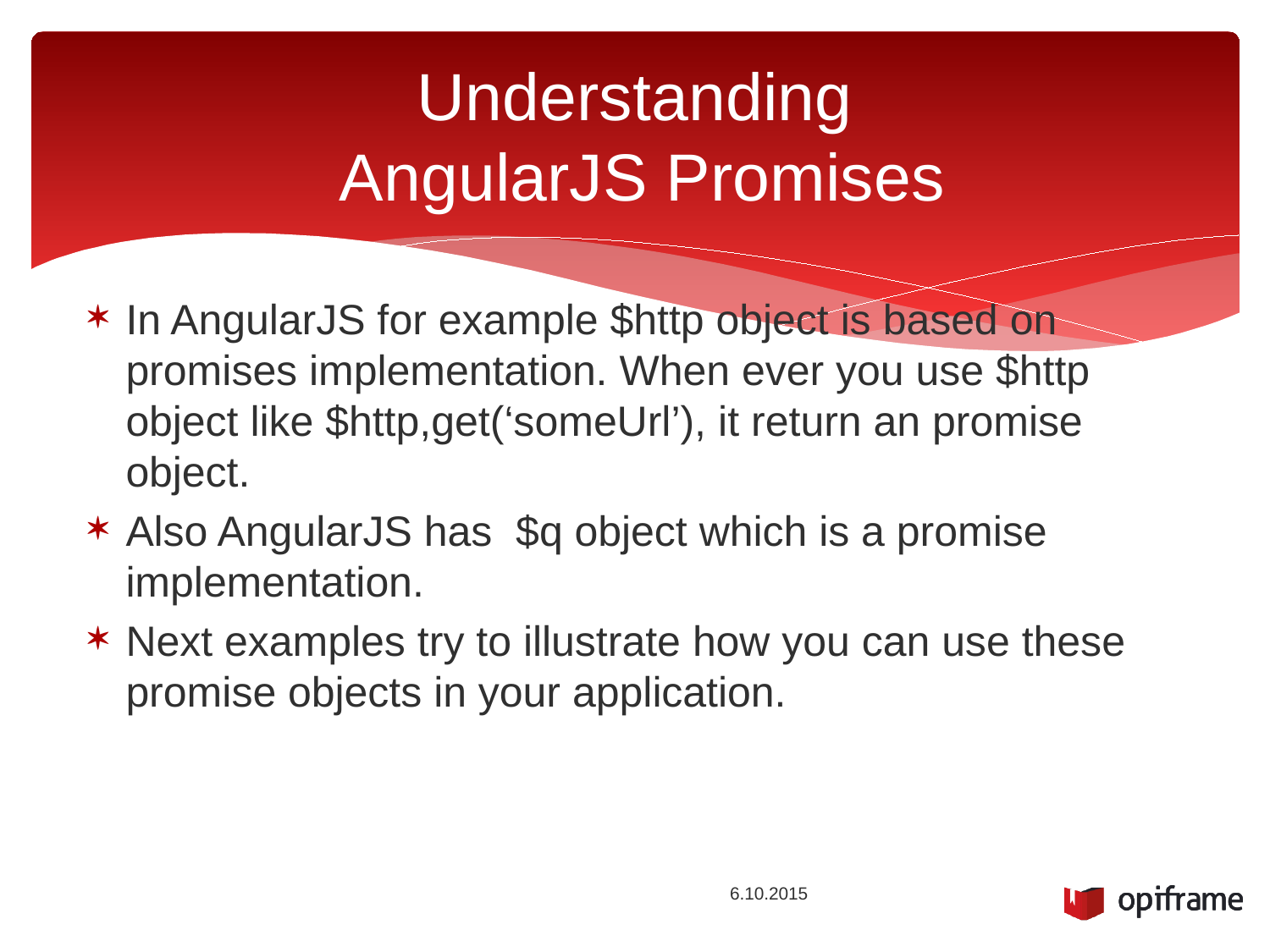

# Understanding AngularJS Promises
In AngularJS for example $http object is based on promises implementation. When ever you use $http object like $http,get(‘someUrl’), it return an promise object.
Also AngularJS has  $q object which is a promise implementation.
Next examples try to illustrate how you can use these promise objects in your application.

6.10.2015